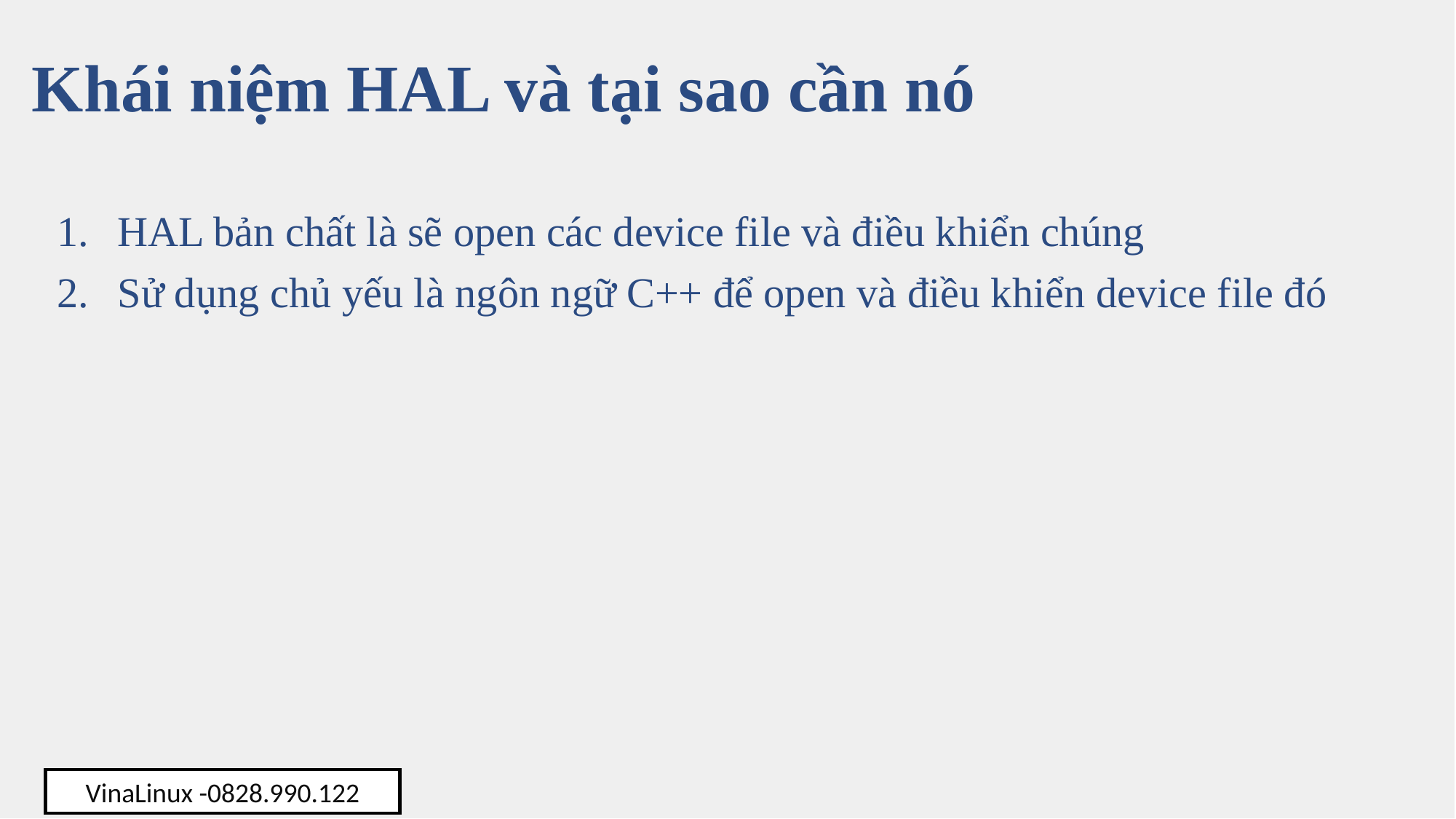

Khái niệm HAL và tại sao cần nó

HAL bản chất là sẽ open các device file và điều khiển chúng
Sử dụng chủ yếu là ngôn ngữ C++ để open và điều khiển device file đó